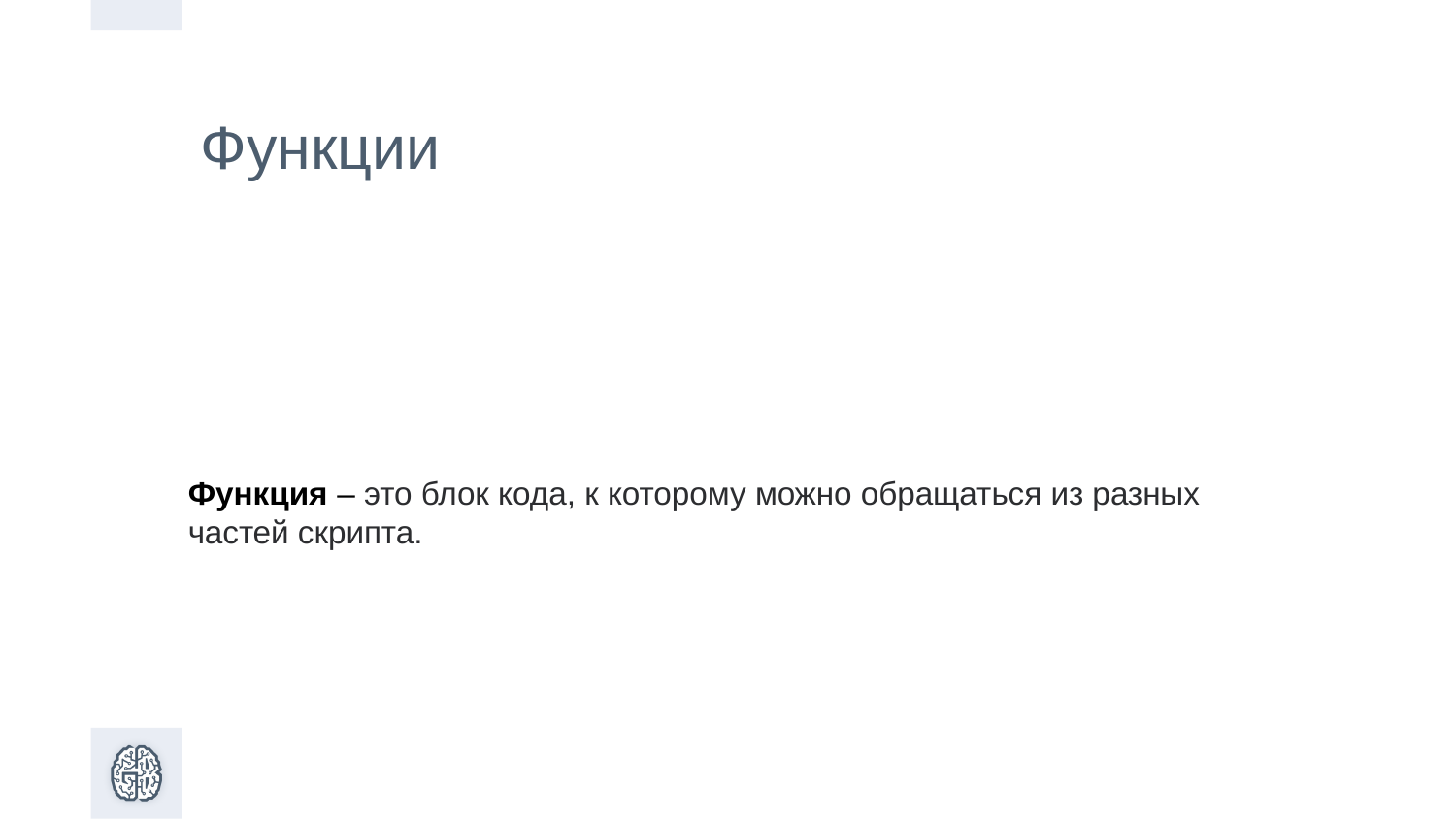

# Функции
Функция – это блок кода, к которому можно обращаться из разных частей скрипта.